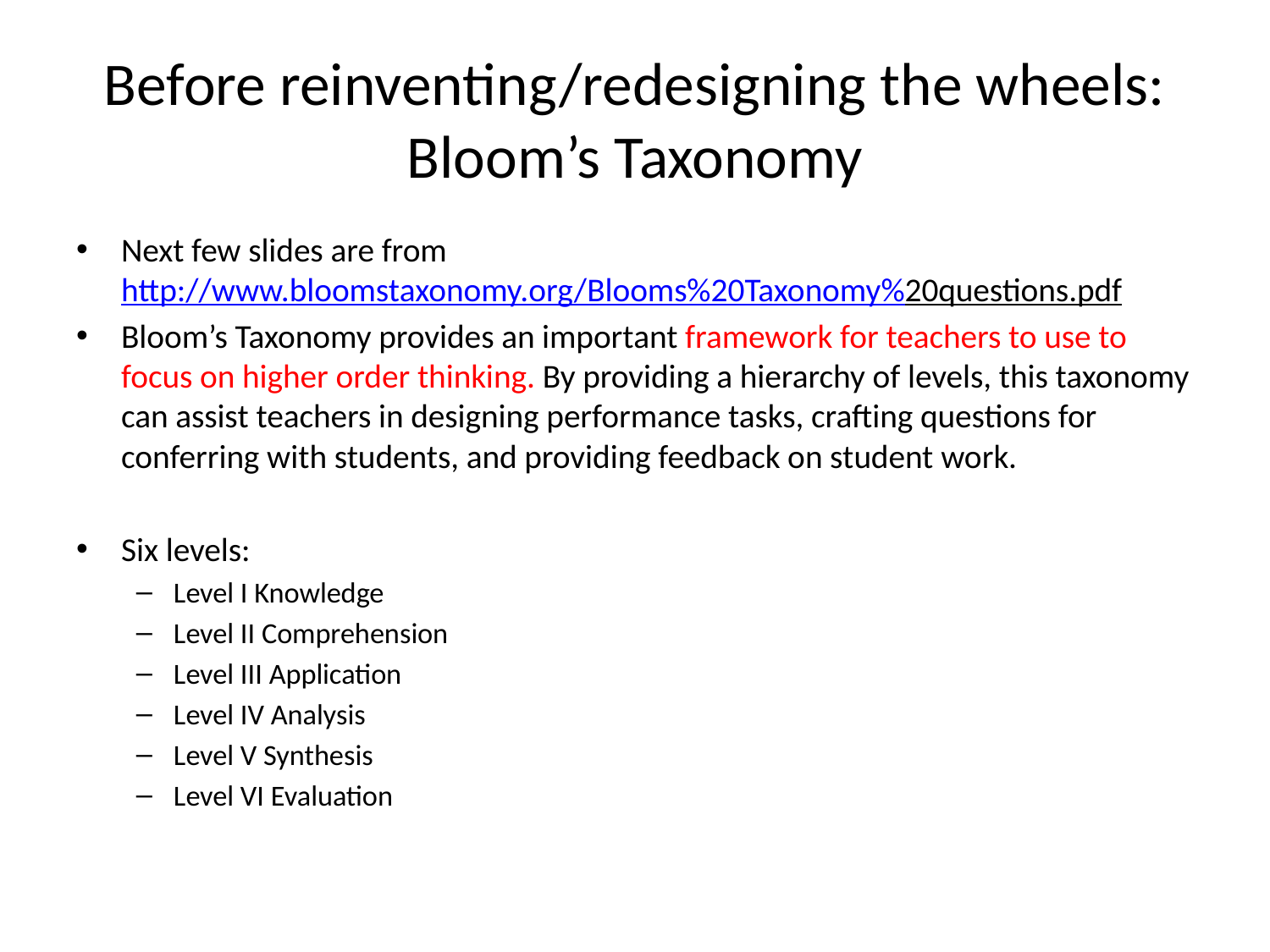

# Before reinventing/redesigning the wheels: Bloom’s Taxonomy
Next few slides are from http://www.bloomstaxonomy.org/Blooms%20Taxonomy%20questions.pdf
Bloom’s Taxonomy provides an important framework for teachers to use to focus on higher order thinking. By providing a hierarchy of levels, this taxonomy can assist teachers in designing performance tasks, crafting questions for conferring with students, and providing feedback on student work.

Six levels:
Level I Knowledge
Level II Comprehension
Level III Application
Level IV Analysis
Level V Synthesis
Level VI Evaluation